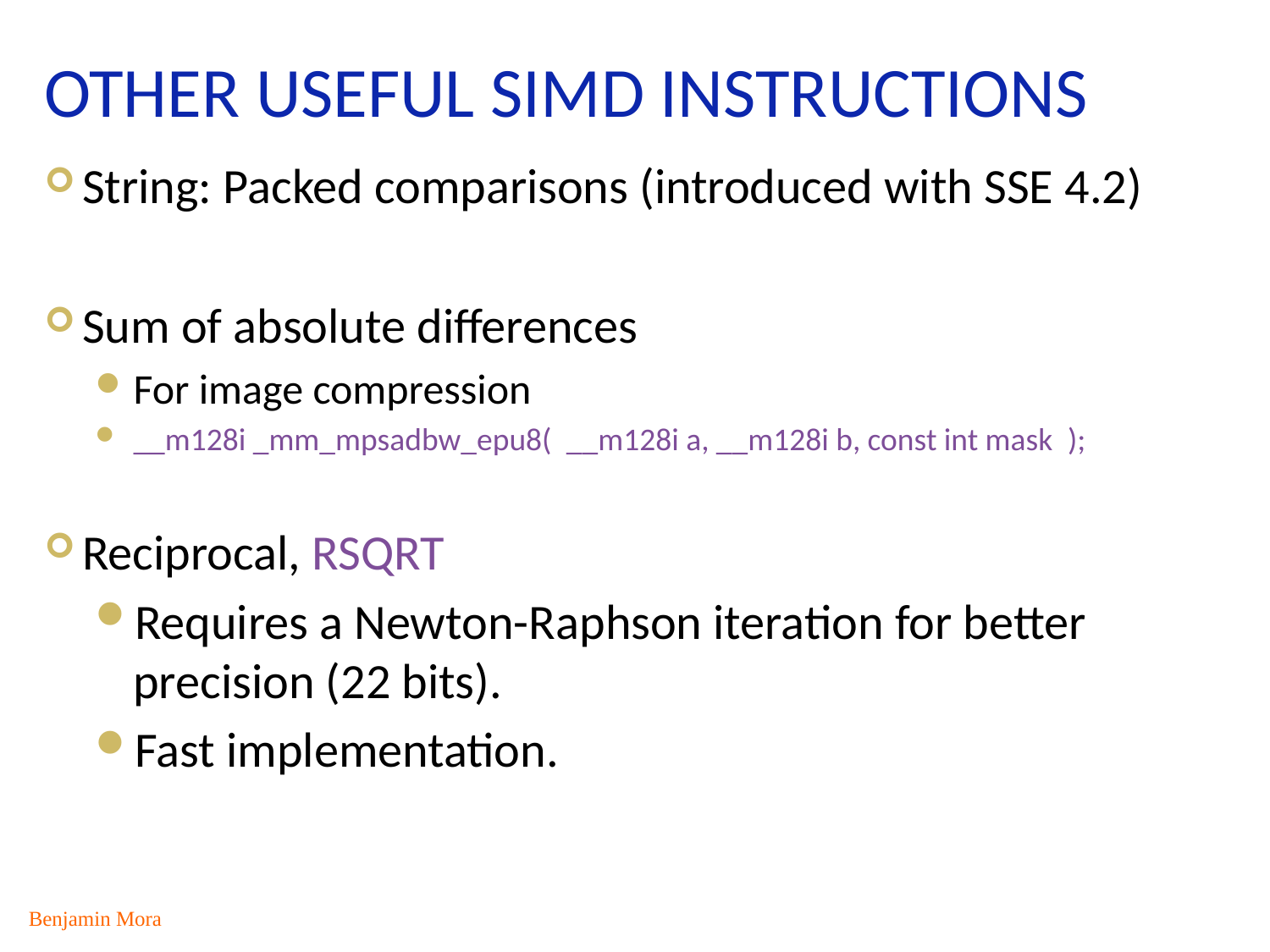

# Other useful SIMD instructions
String: Packed comparisons (introduced with SSE 4.2)

Sum of absolute differences
For image compression
__m128i _mm_mpsadbw_epu8(  __m128i a, __m128i b, const int mask  );

Reciprocal, RSQRT
Requires a Newton-Raphson iteration for better precision (22 bits).
Fast implementation.

Benjamin Mora